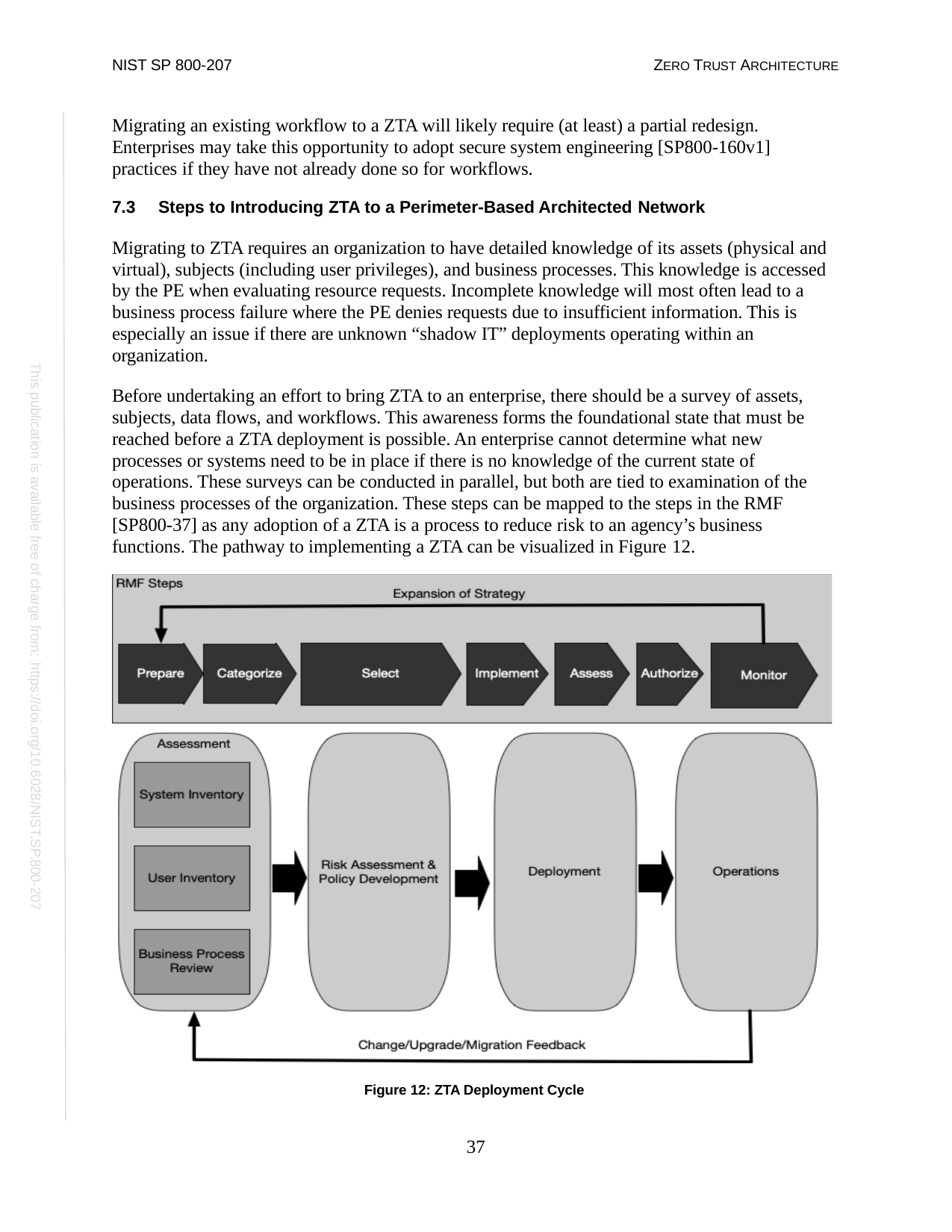

NIST SP 800-207
ZERO TRUST ARCHITECTURE
Migrating an existing workflow to a ZTA will likely require (at least) a partial redesign.  Enterprises may take this opportunity to adopt secure system engineering [SP800-160v1]  practices if they have not already done so for workflows.
7.3	Steps to Introducing ZTA to a Perimeter-Based Architected Network

Migrating to ZTA requires an organization to have detailed knowledge of its assets (physical and  virtual), subjects (including user privileges), and business processes. This knowledge is accessed  by the PE when evaluating resource requests. Incomplete knowledge will most often lead to a  business process failure where the PE denies requests due to insufficient information. This is  especially an issue if there are unknown “shadow IT” deployments operating within an  organization.

Before undertaking an effort to bring ZTA to an enterprise, there should be a survey of assets,  subjects, data flows, and workflows. This awareness forms the foundational state that must be  reached before a ZTA deployment is possible. An enterprise cannot determine what new  processes or systems need to be in place if there is no knowledge of the current state of  operations. These surveys can be conducted in parallel, but both are tied to examination of the  business processes of the organization. These steps can be mapped to the steps in the RMF  [SP800-37] as any adoption of a ZTA is a process to reduce risk to an agency’s business  functions. The pathway to implementing a ZTA can be visualized in Figure 12.

This publication is available free of charge from: https://doi.org/10.6028/NIST.SP.800-207

Figure 12: ZTA Deployment Cycle
37